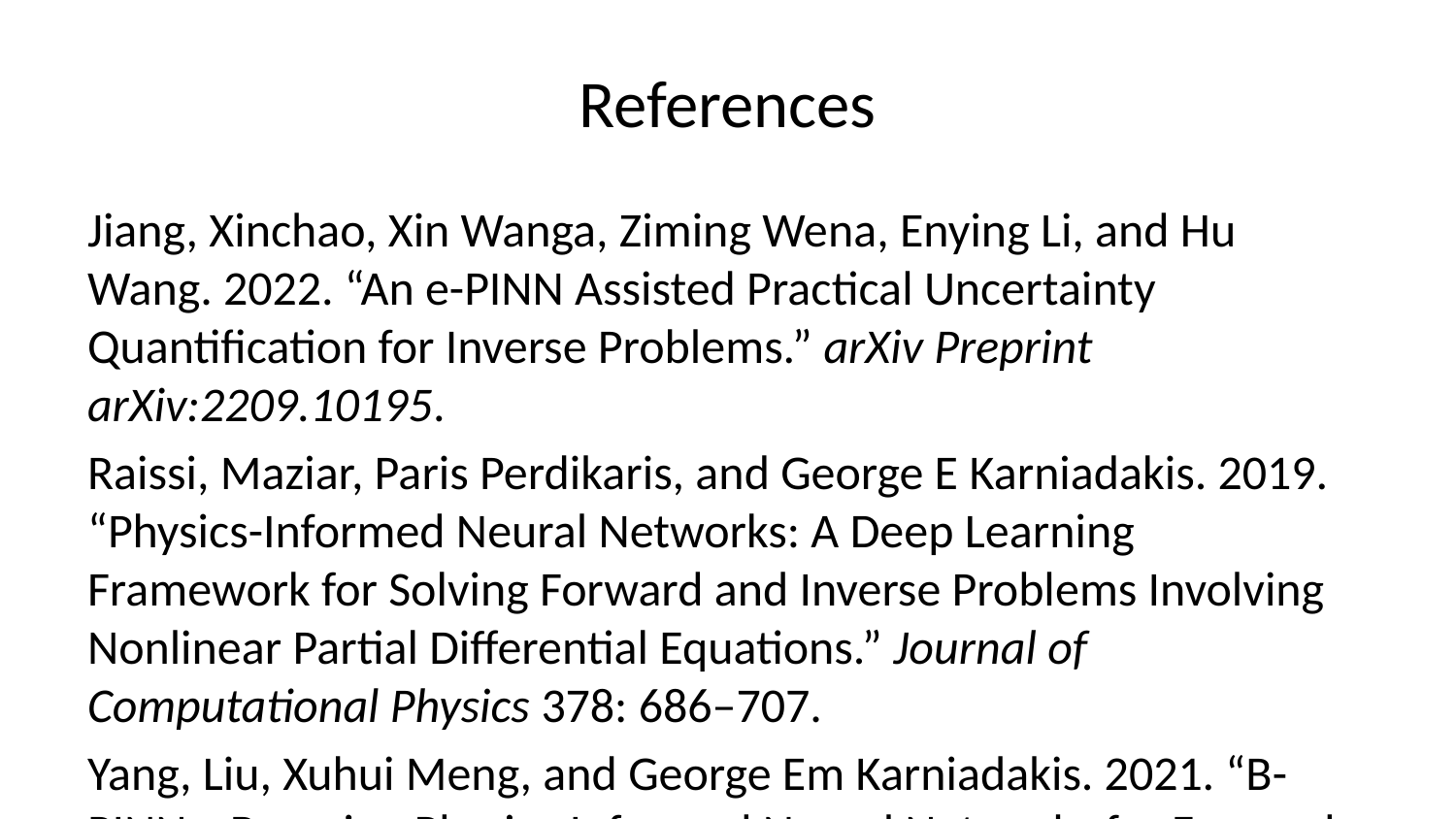

# References
Jiang, Xinchao, Xin Wanga, Ziming Wena, Enying Li, and Hu Wang. 2022. “An e-PINN Assisted Practical Uncertainty Quantification for Inverse Problems.” arXiv Preprint arXiv:2209.10195.
Raissi, Maziar, Paris Perdikaris, and George E Karniadakis. 2019. “Physics-Informed Neural Networks: A Deep Learning Framework for Solving Forward and Inverse Problems Involving Nonlinear Partial Differential Equations.” Journal of Computational Physics 378: 686–707.
Yang, Liu, Xuhui Meng, and George Em Karniadakis. 2021. “B-PINNs: Bayesian Physics-Informed Neural Networks for Forward and Inverse PDE Problems with Noisy Data.” Journal of Computational Physics 425: 109913.
Yang, M., and J. T. Foster. 2022. “Multi-Output Physics-Informed Neural Networks for Forward and Inverse PDE Problems with Uncertainties.” Computer Methods in Applied Mechanics and Engineering, 115041. https://doi.org/10.1016/j.cma.2022.115041.